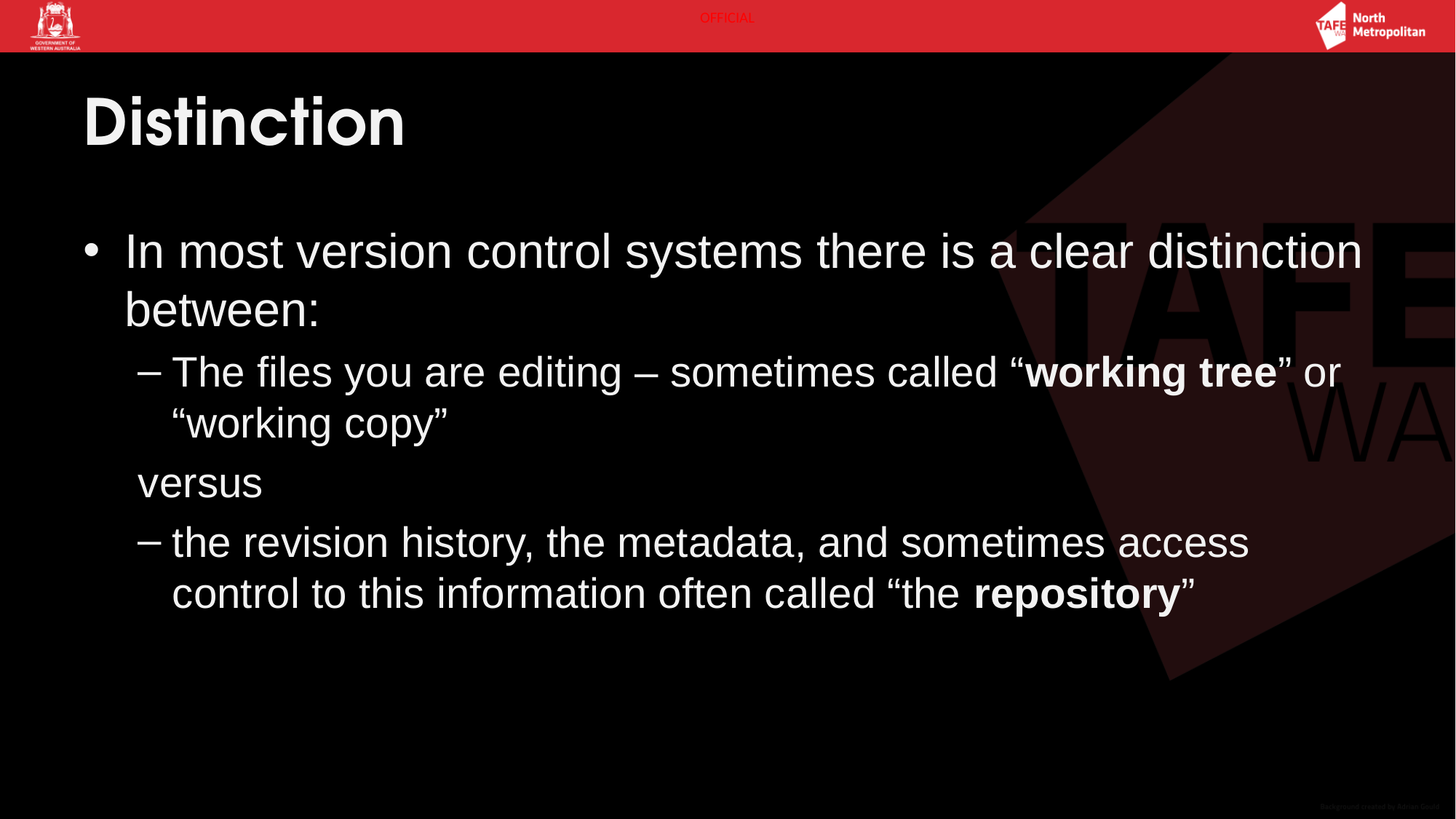

# Distinction
In most version control systems there is a clear distinction between:
The files you are editing – sometimes called “working tree” or “working copy”
versus
the revision history, the metadata, and sometimes access control to this information often called “the repository”